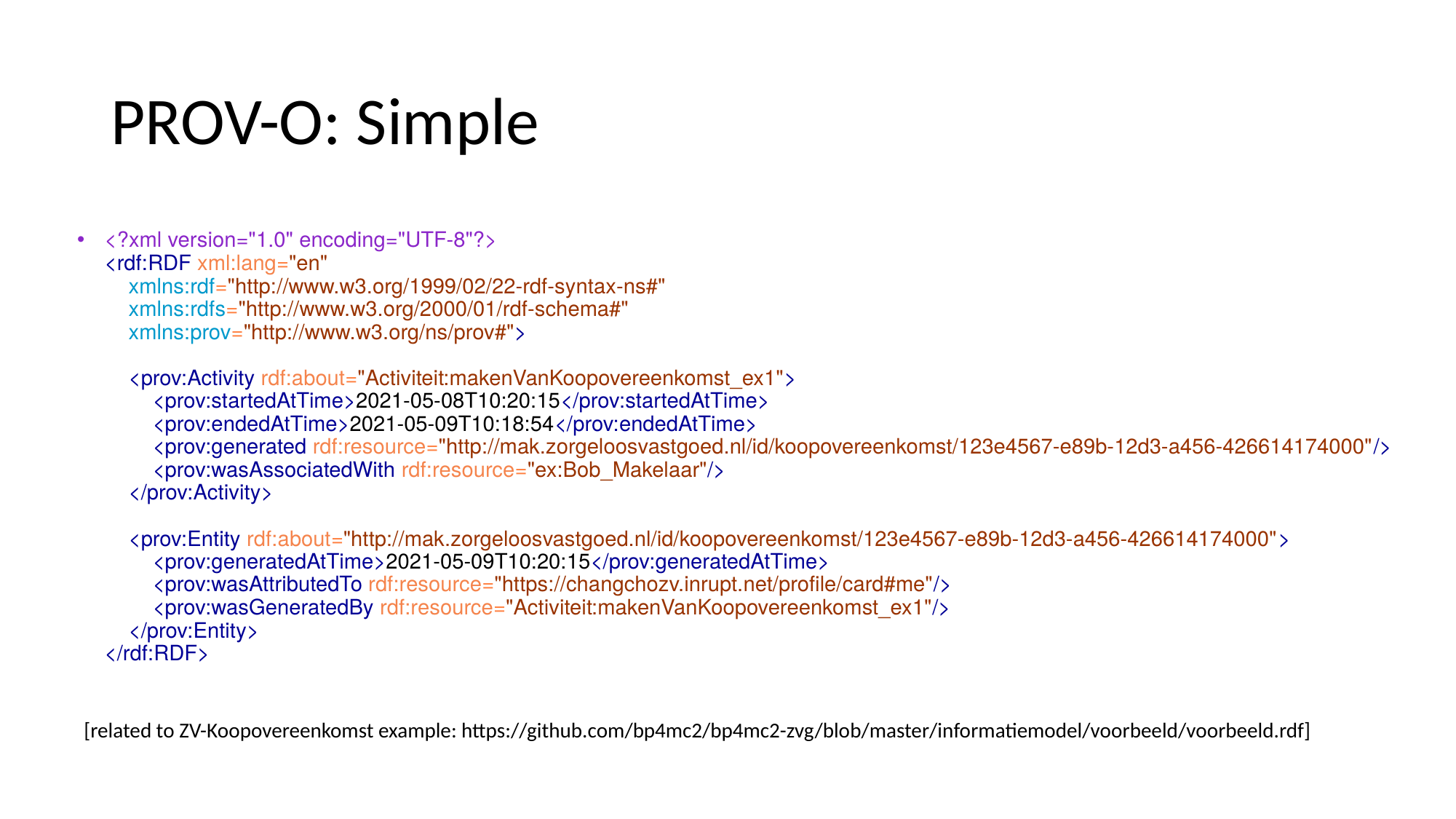

# PROV-O: Simple
<?xml version="1.0" encoding="UTF-8"?>
<rdf:RDF xml:lang="en"
    xmlns:rdf="http://www.w3.org/1999/02/22-rdf-syntax-ns#"
    xmlns:rdfs="http://www.w3.org/2000/01/rdf-schema#"
    xmlns:prov="http://www.w3.org/ns/prov#">
   
    <prov:Activity rdf:about="Activiteit:makenVanKoopovereenkomst_ex1">
        <prov:startedAtTime>2021-05-08T10:20:15</prov:startedAtTime>
        <prov:endedAtTime>2021-05-09T10:18:54</prov:endedAtTime>
        <prov:generated rdf:resource="http://mak.zorgeloosvastgoed.nl/id/koopovereenkomst/123e4567-e89b-12d3-a456-426614174000"/>
        <prov:wasAssociatedWith rdf:resource="ex:Bob_Makelaar"/>
    </prov:Activity>
   
    <prov:Entity rdf:about="http://mak.zorgeloosvastgoed.nl/id/koopovereenkomst/123e4567-e89b-12d3-a456-426614174000">
        <prov:generatedAtTime>2021-05-09T10:20:15</prov:generatedAtTime>
        <prov:wasAttributedTo rdf:resource="https://changchozv.inrupt.net/profile/card#me"/>
        <prov:wasGeneratedBy rdf:resource="Activiteit:makenVanKoopovereenkomst_ex1"/>
    </prov:Entity>
</rdf:RDF>

[related to ZV-Koopovereenkomst example: https://github.com/bp4mc2/bp4mc2-zvg/blob/master/informatiemodel/voorbeeld/voorbeeld.rdf]